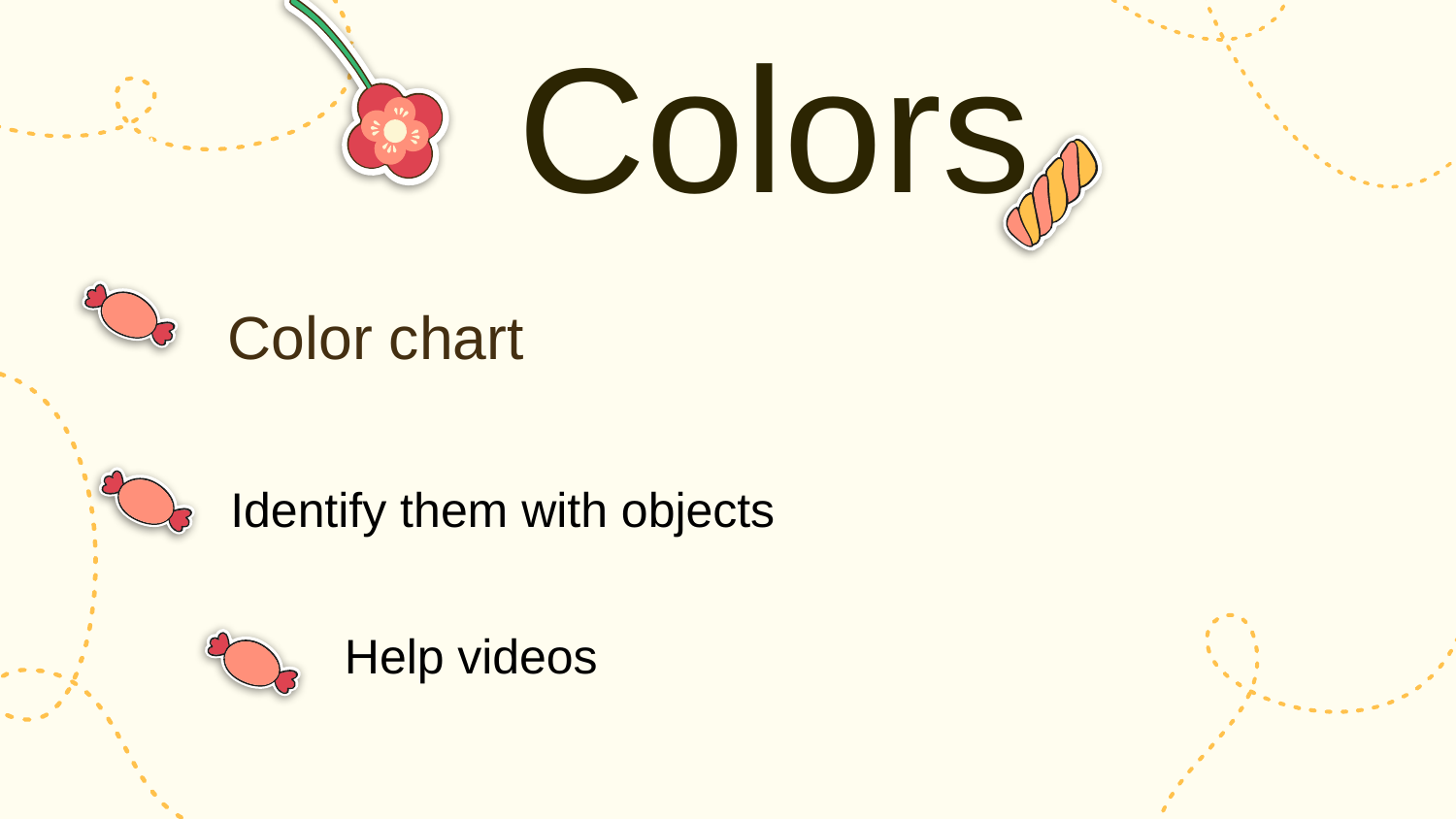

# Colors

Color chart

Identify them with objects
Help videos